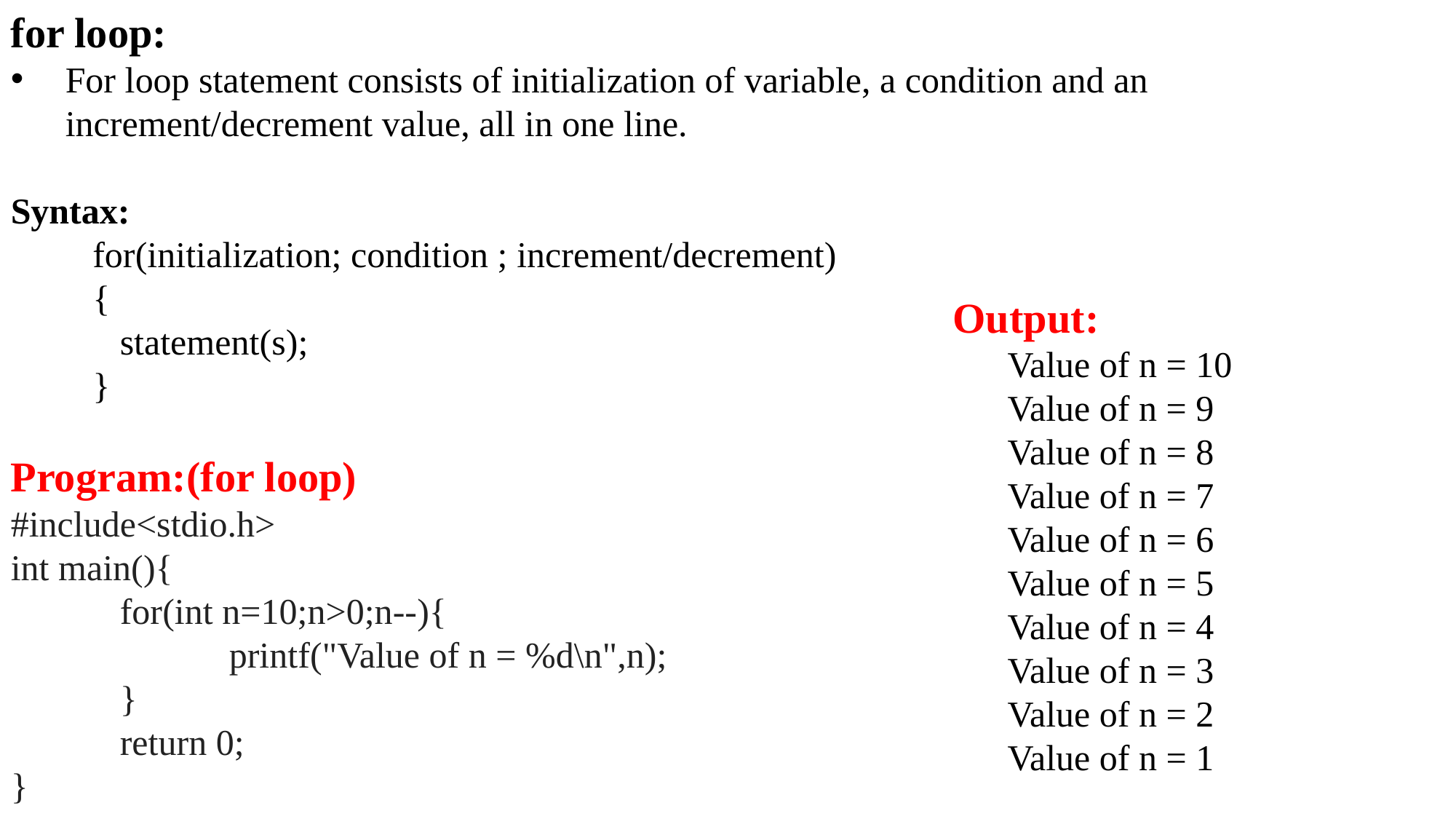

for loop:
For loop statement consists of initialization of variable, a condition and an increment/decrement value, all in one line.

Syntax:
for(initialization; condition ; increment/decrement)
{
   statement(s);
}

Program:(for loop)
#include<stdio.h>
int main(){
	for(int n=10;n>0;n--){
		printf("Value of n = %d\n",n);
	}
	return 0;
}
Output:
Value of n = 10
Value of n = 9
Value of n = 8
Value of n = 7
Value of n = 6
Value of n = 5
Value of n = 4
Value of n = 3
Value of n = 2
Value of n = 1